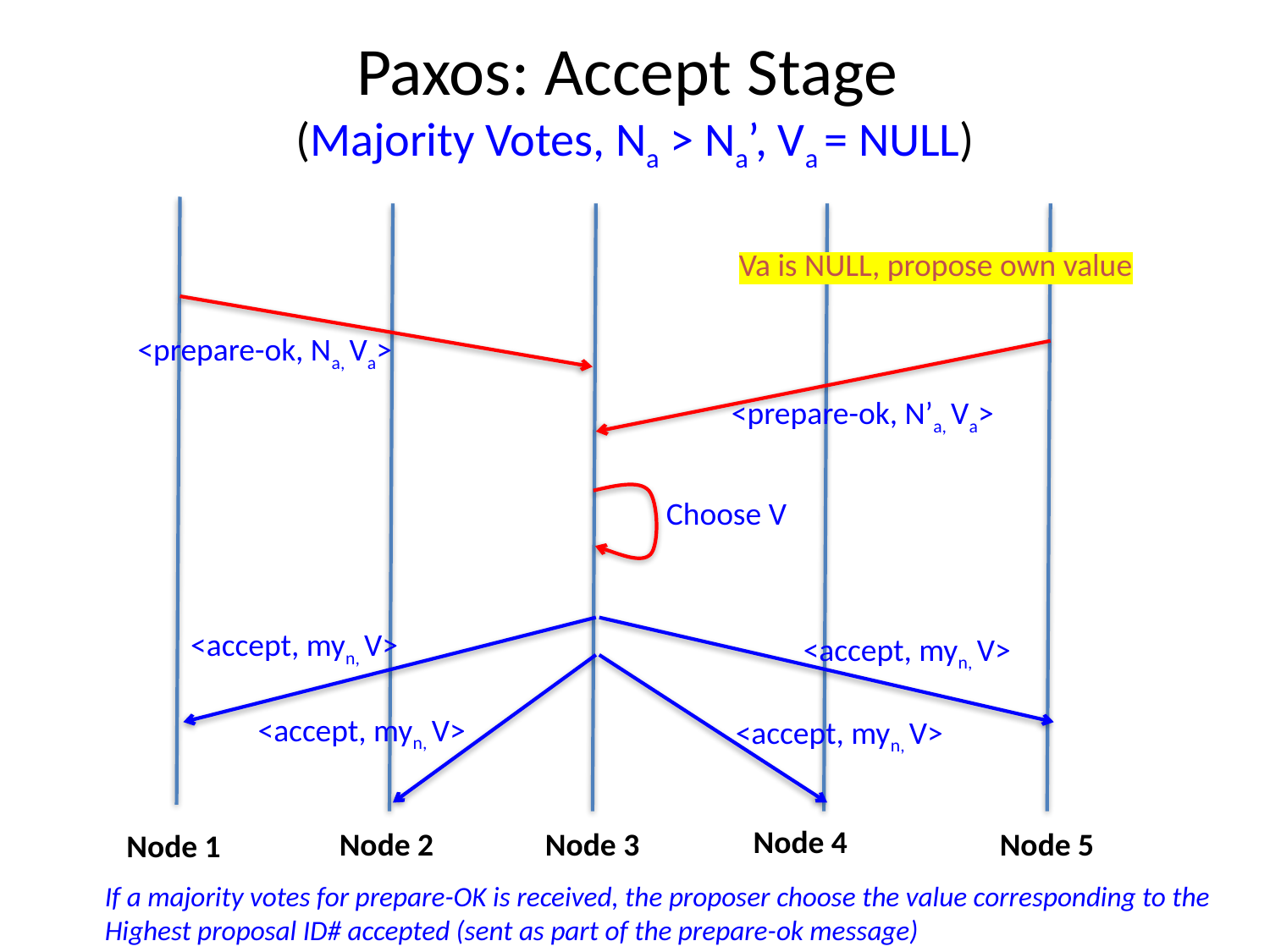

# Paxos: Accept Stage (Majority Votes, Na > Na’, Va = NULL)
Va is NULL, propose own value
<prepare-ok, Na, Va>

<prepare-ok, N’a, Va>

Choose V

<accept, myn, V>

<accept, myn, V>

<accept, myn, V>

<accept, myn, V>

Node 4
Node 5
Node 2
Node 3
Node 1
If a majority votes for prepare-OK is received, the proposer choose the value corresponding to the
Highest proposal ID# accepted (sent as part of the prepare-ok message)